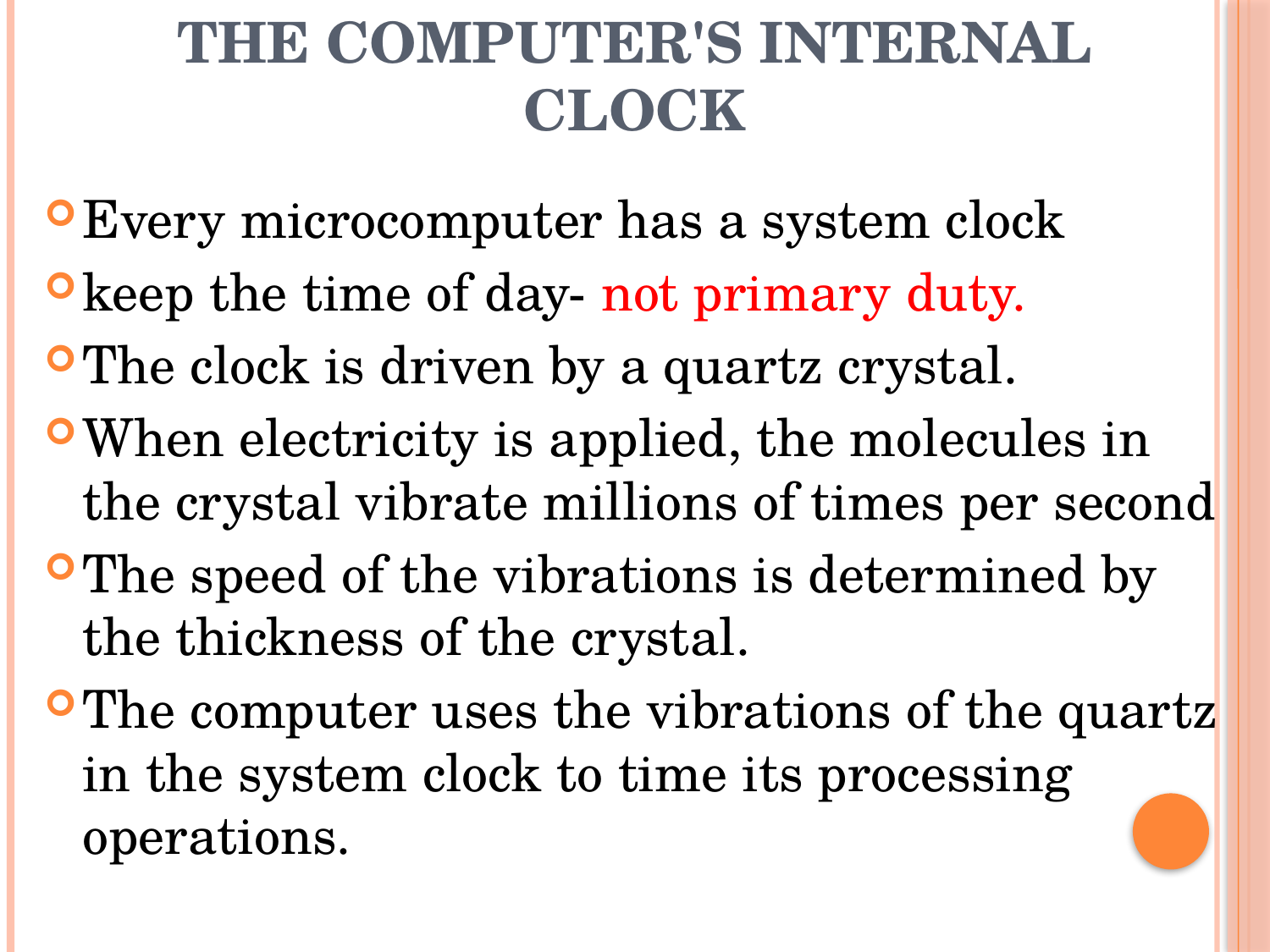

# The Computer's Internal Clock
Every microcomputer has a system clock
keep the time of day- not primary duty.
The clock is driven by a quartz crystal.
When electricity is applied, the molecules in the crystal vibrate millions of times per second
The speed of the vibrations is determined by the thickness of the crystal.
The computer uses the vibrations of the quartz in the system clock to time its processing operations.